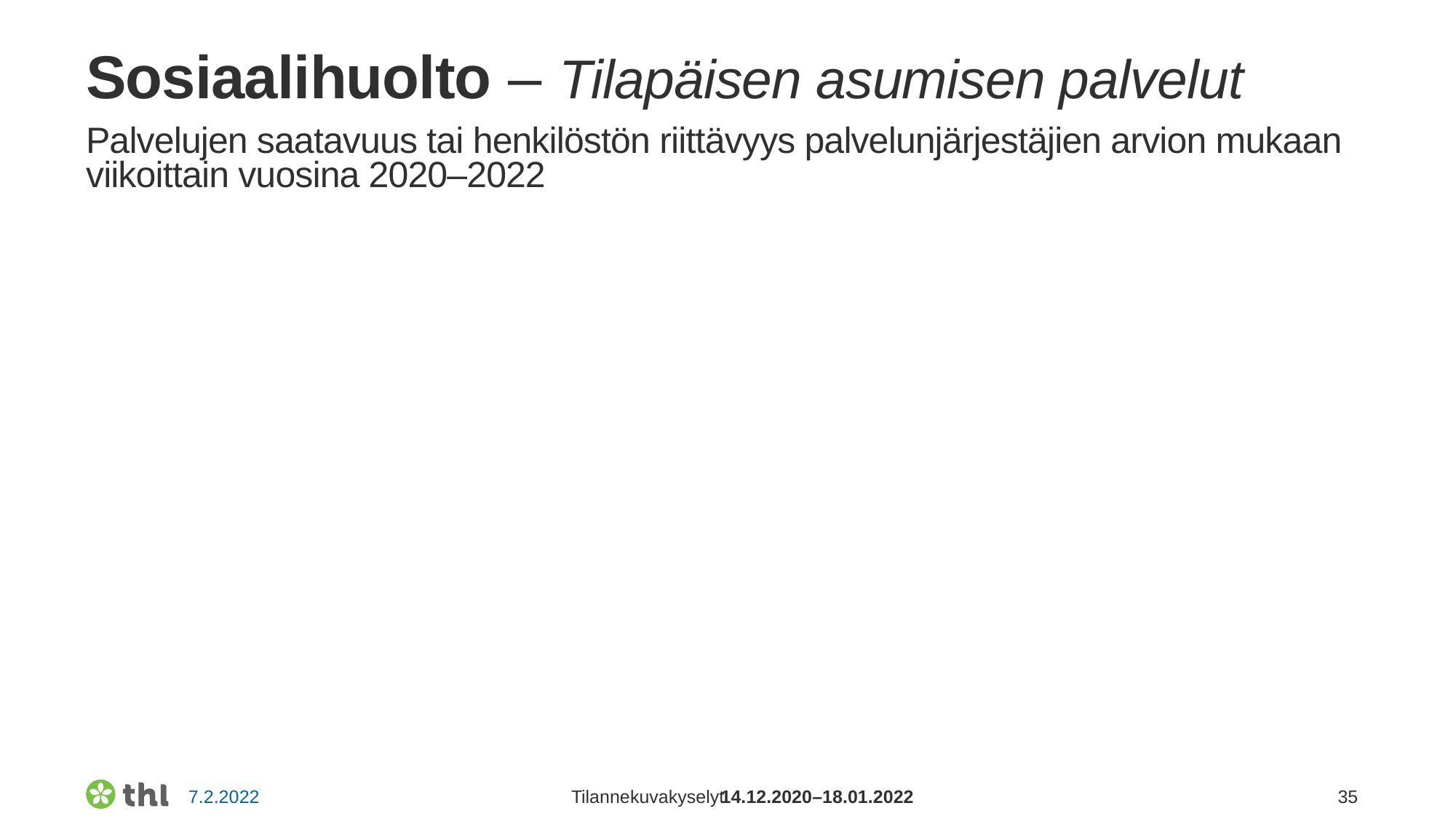

# Sosiaalihuolto – Tilapäisen asumisen palvelut Palvelujen saatavuus tai henkilöstön riittävyys palvelunjärjestäjien arvion mukaan viikoittain vuosina 2020–2022
14.12.2020–18.01.2022
Tilannekuvakyselyt
35
7.2.2022